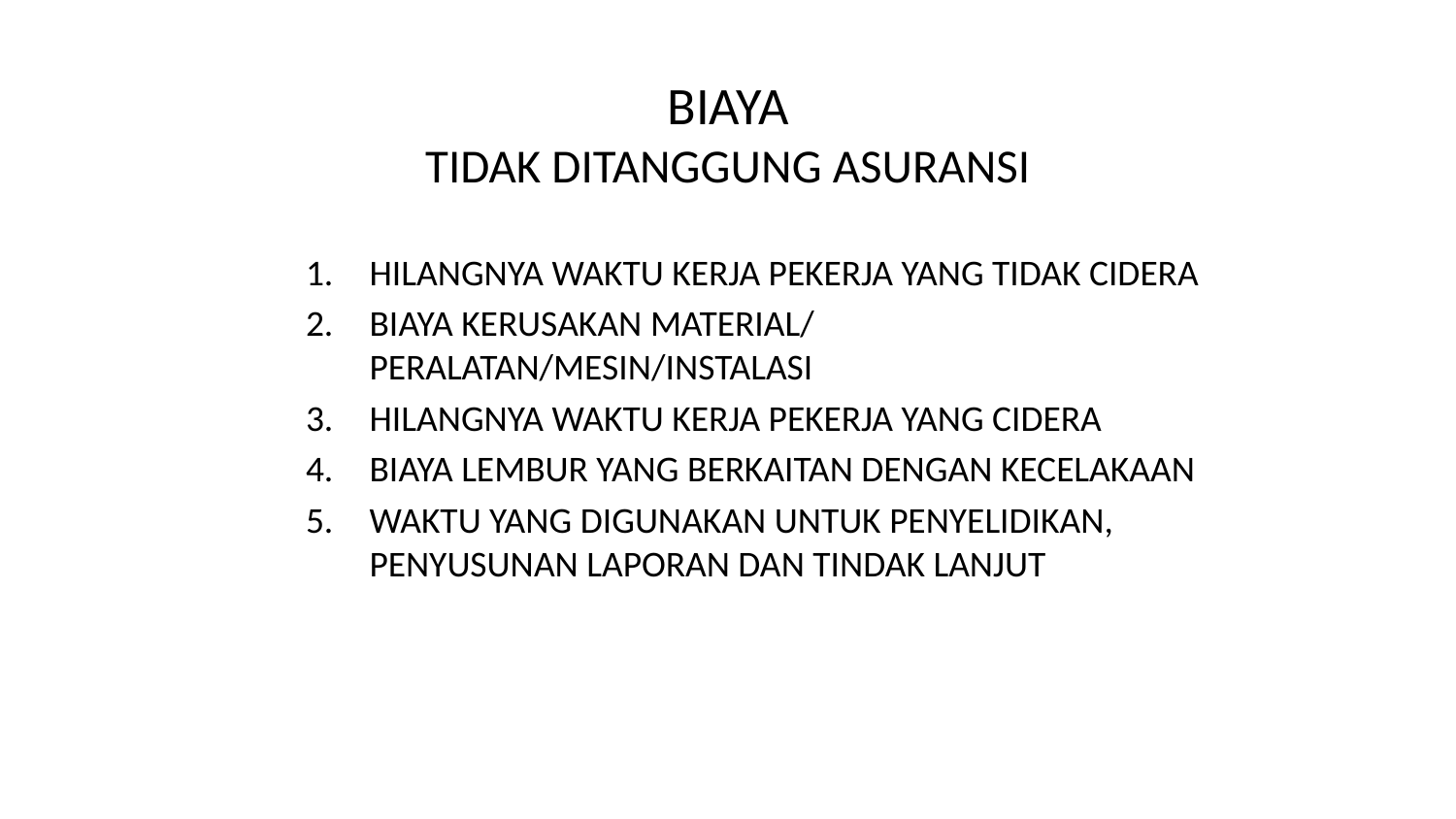

# BIAYA TIDAK DITANGGUNG ASURANSI

HILANGNYA WAKTU KERJA PEKERJA YANG TIDAK CIDERA
BIAYA KERUSAKAN MATERIAL/ PERALATAN/MESIN/INSTALASI
HILANGNYA WAKTU KERJA PEKERJA YANG CIDERA
BIAYA LEMBUR YANG BERKAITAN DENGAN KECELAKAAN
WAKTU YANG DIGUNAKAN UNTUK PENYELIDIKAN, PENYUSUNAN LAPORAN DAN TINDAK LANJUT